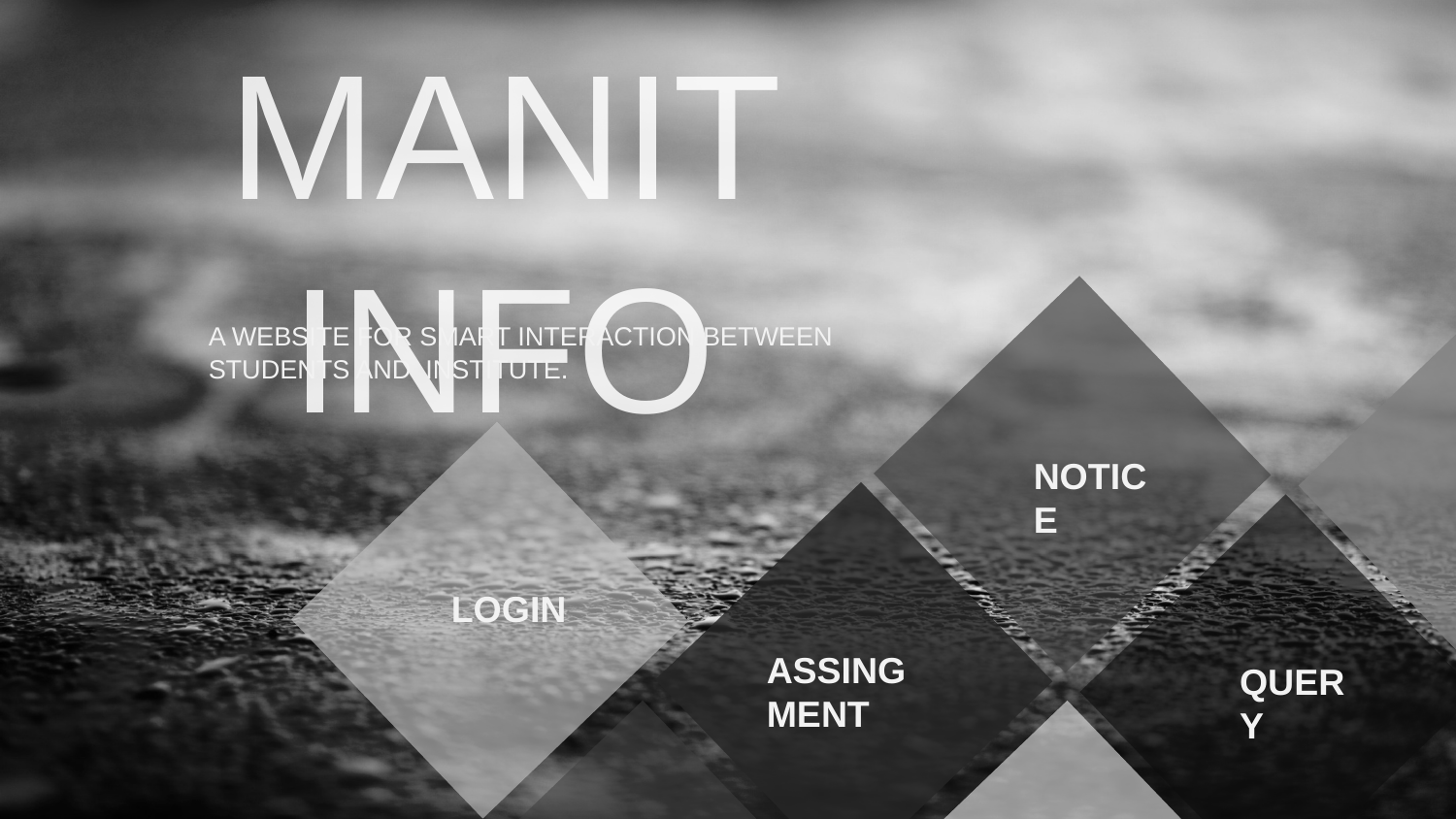

# MANIT INFO
A WEBSITE FOR SMART INTERACTION BETWEEN STUDENTS AND  INSTITUTE.

NOTICE

LOGIN
ASSINGMENT
QUERY